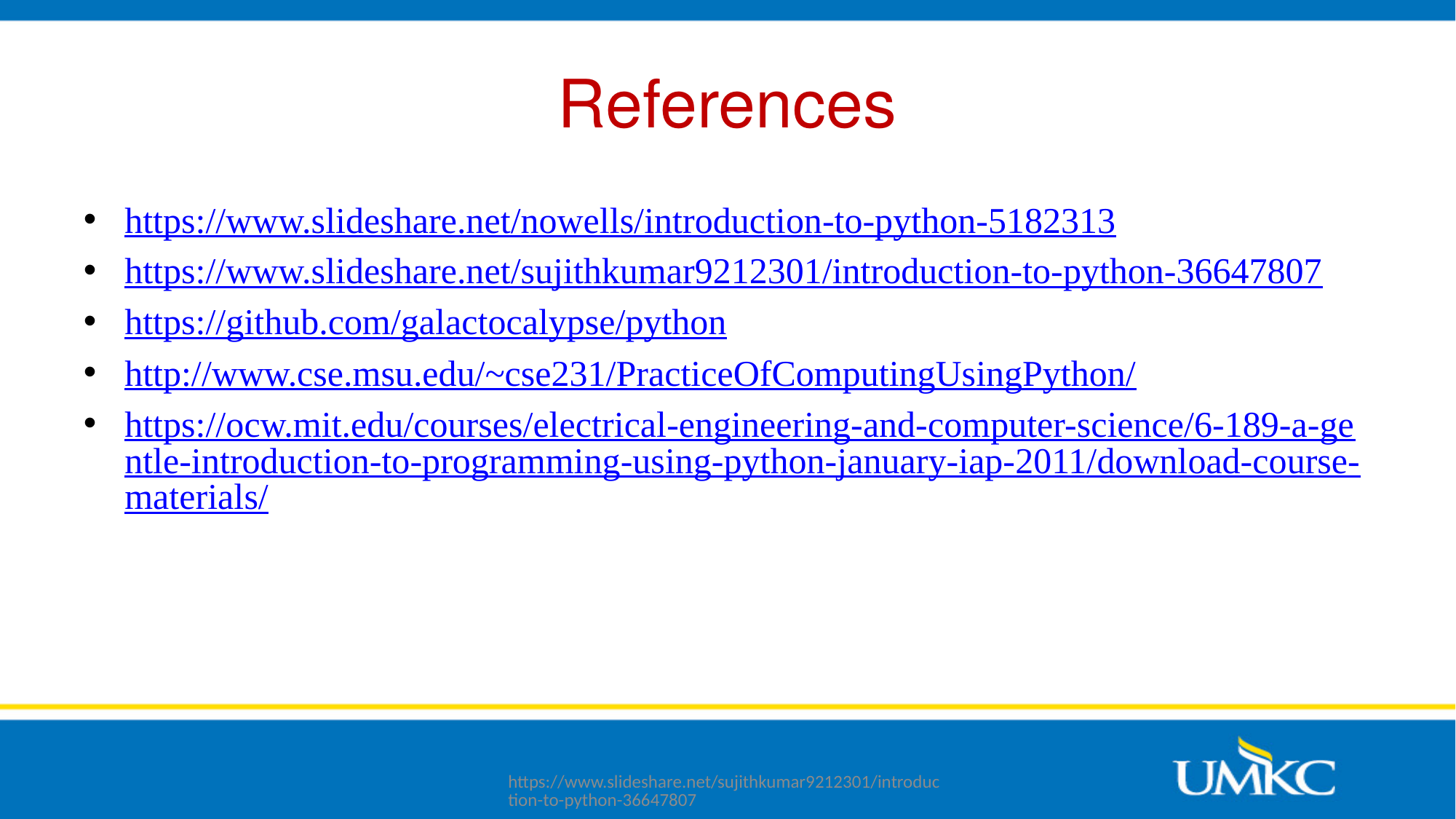

# References
https://www.slideshare.net/nowells/introduction-to-python-5182313
https://www.slideshare.net/sujithkumar9212301/introduction-to-python-36647807
https://github.com/galactocalypse/python
http://www.cse.msu.edu/~cse231/PracticeOfComputingUsingPython/
https://ocw.mit.edu/courses/electrical-engineering-and-computer-science/6-189-a-gentle-introduction-to-programming-using-python-january-iap-2011/download-course-materials/

https://www.slideshare.net/sujithkumar9212301/introduction-to-python-36647807